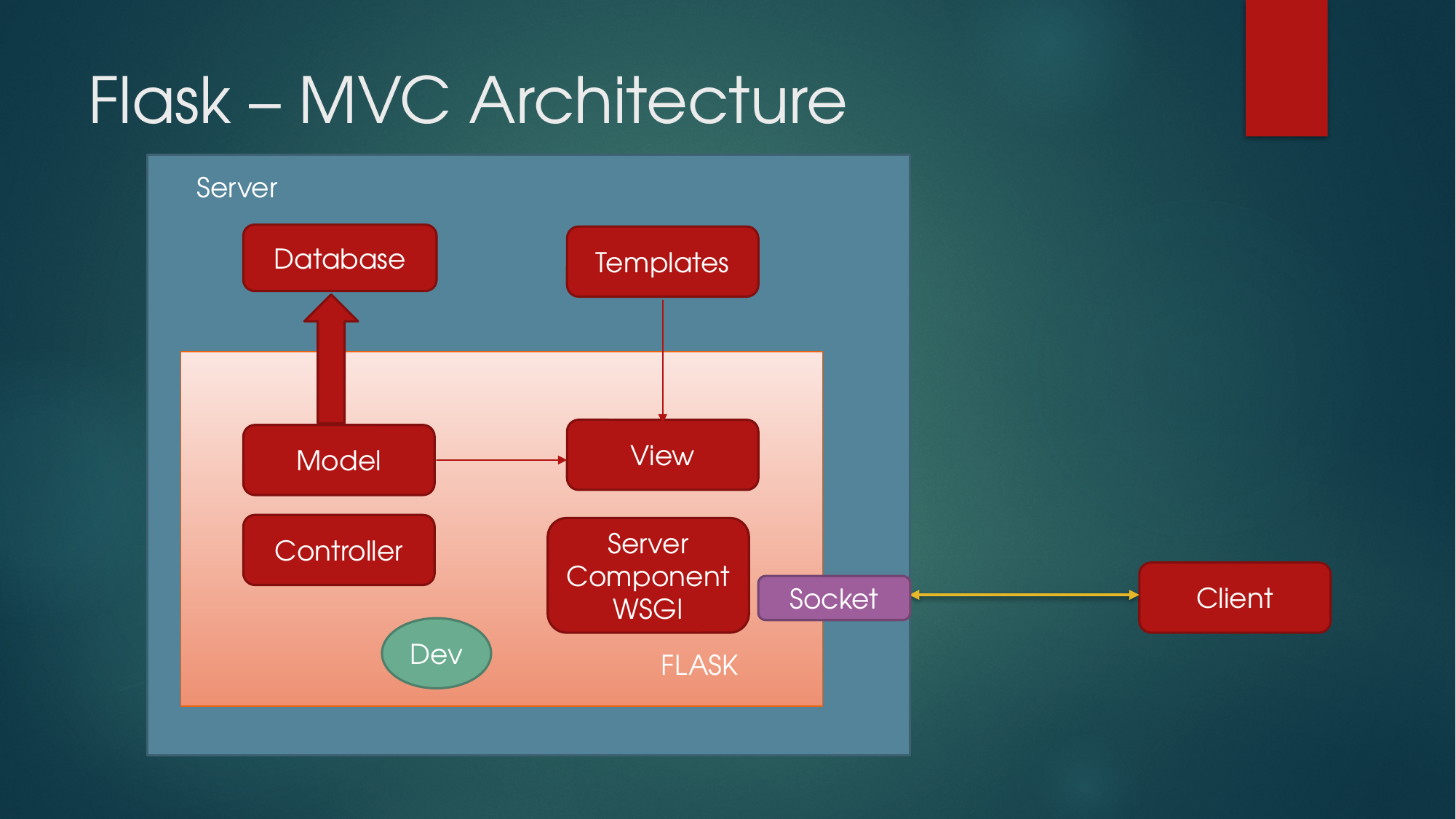

# Flask – MVC Architecture

Server
Database
Templates

View
Model
Controller
Server
Component
WSGI
Client
Socket
Dev
FLASK